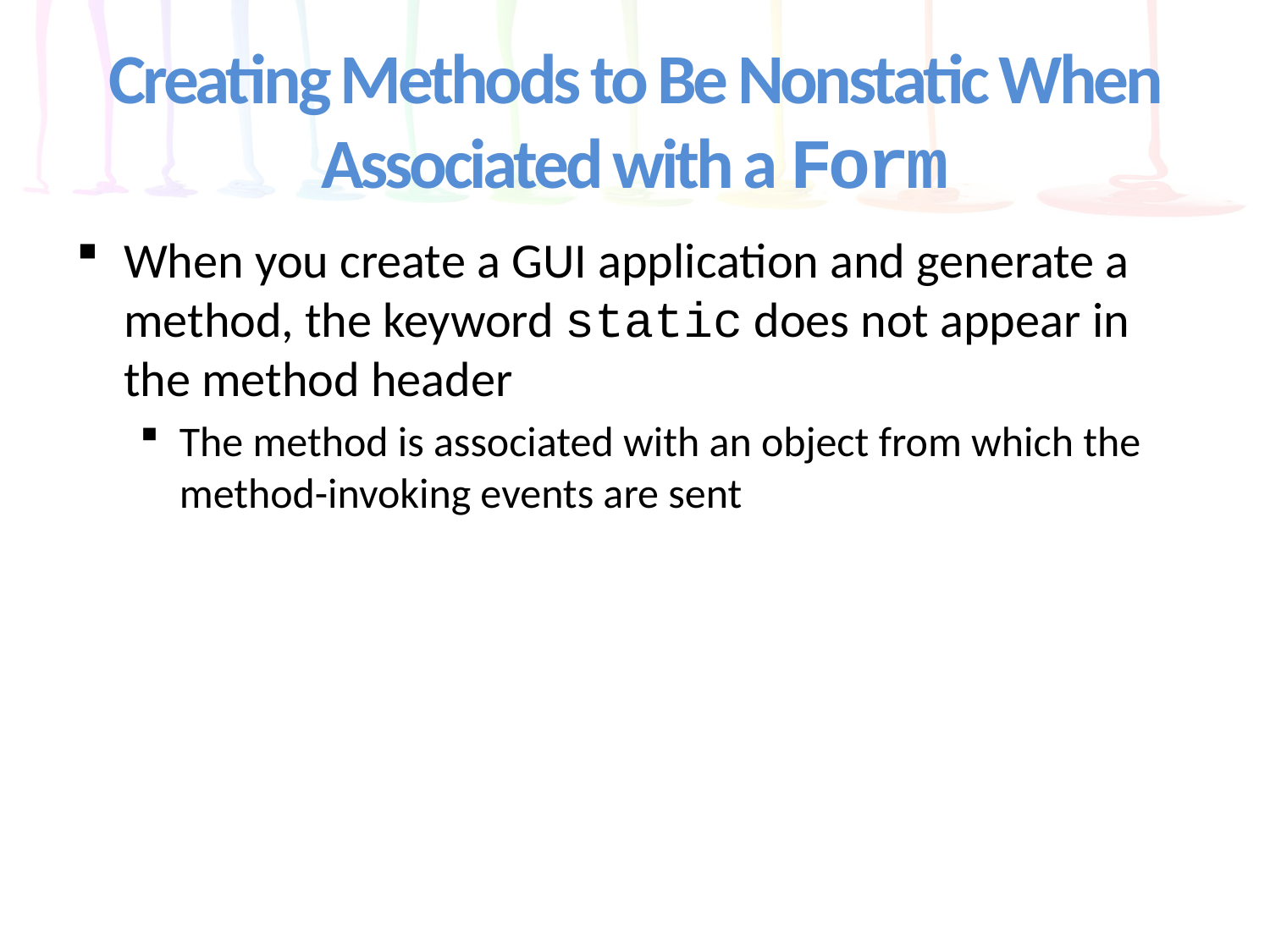

# Creating Methods to Be Nonstatic When Associated with a Form
When you create a GUI application and generate a method, the keyword static does not appear in the method header
The method is associated with an object from which the method-invoking events are sent